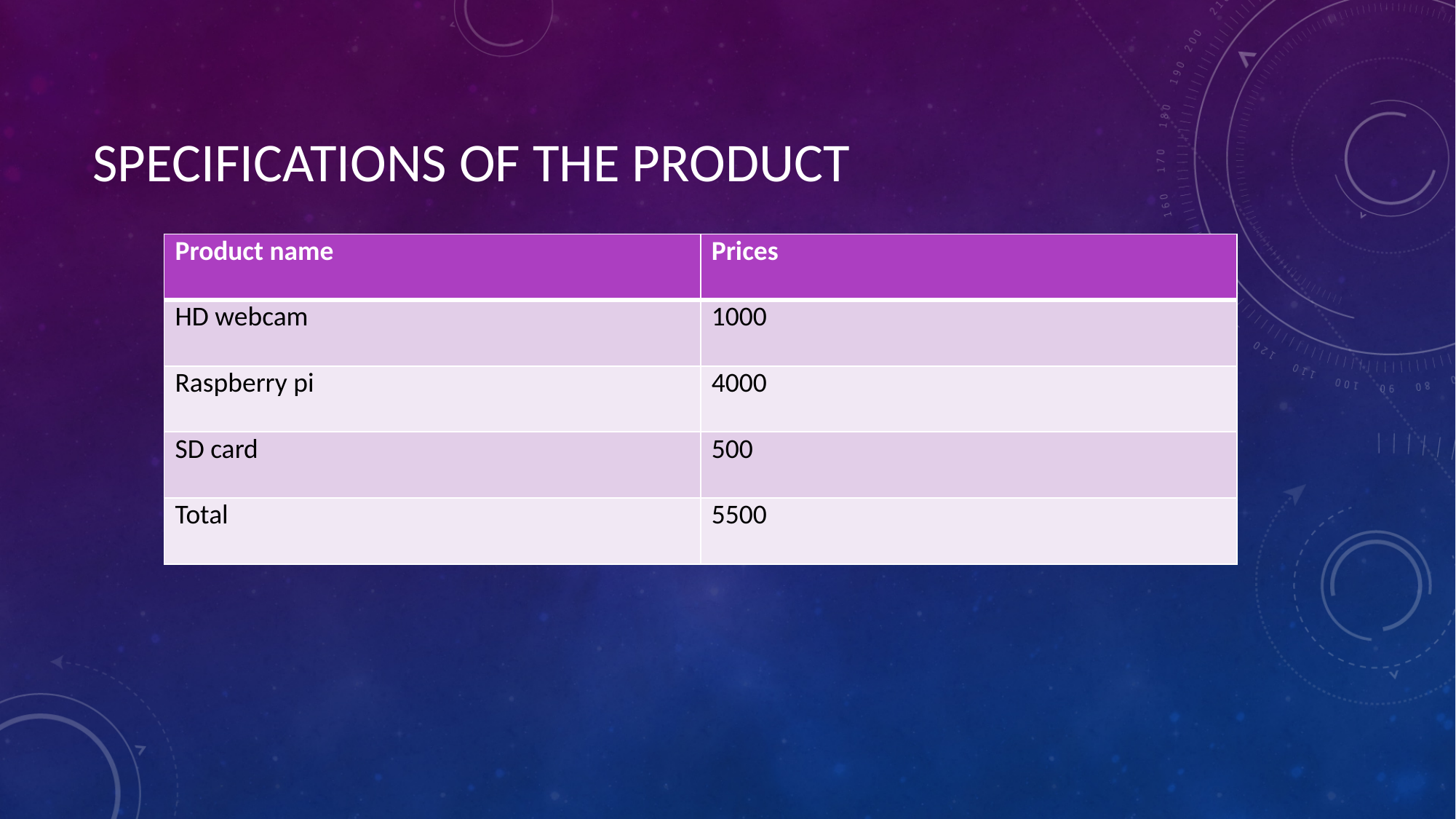

# Specifications of the product
| Product name | Prices |
| --- | --- |
| HD webcam | 1000 |
| Raspberry pi | 4000 |
| SD card | 500 |
| Total | 5500 |